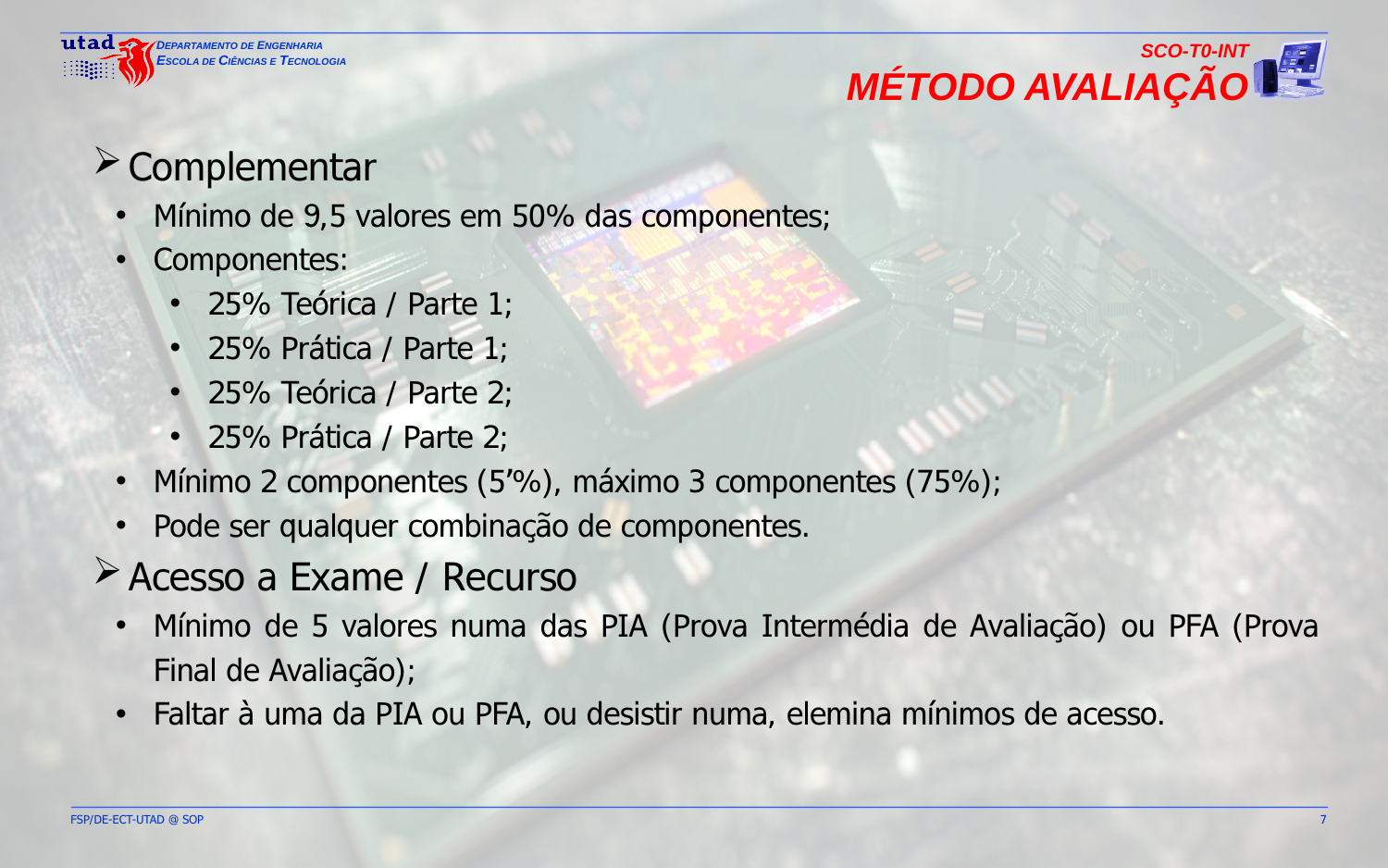

SCO-T0-INT
Método Avaliação
Complementar
Mínimo de 9,5 valores em 50% das componentes;
Componentes:
25% Teórica / Parte 1;
25% Prática / Parte 1;
25% Teórica / Parte 2;
25% Prática / Parte 2;
Mínimo 2 componentes (5’%), máximo 3 componentes (75%);
Pode ser qualquer combinação de componentes.
Acesso a Exame / Recurso
Mínimo de 5 valores numa das PIA (Prova Intermédia de Avaliação) ou PFA (Prova Final de Avaliação);
Faltar à uma da PIA ou PFA, ou desistir numa, elemina mínimos de acesso.